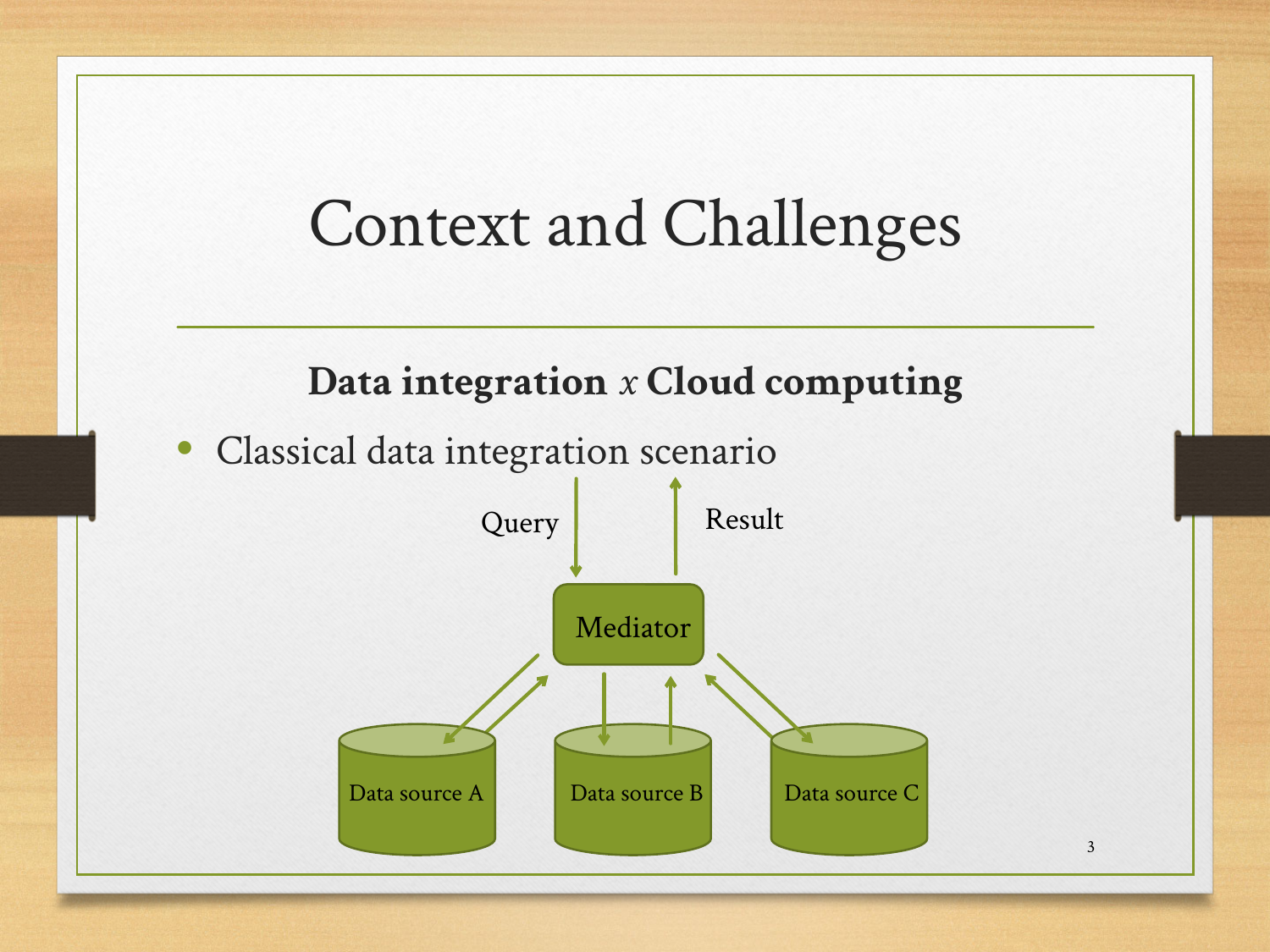

# Context and Challenges
Data integration x Cloud computing
Classical data integration scenario
Result
Query

Mediator

Data source A
Data source B
Data source C
3